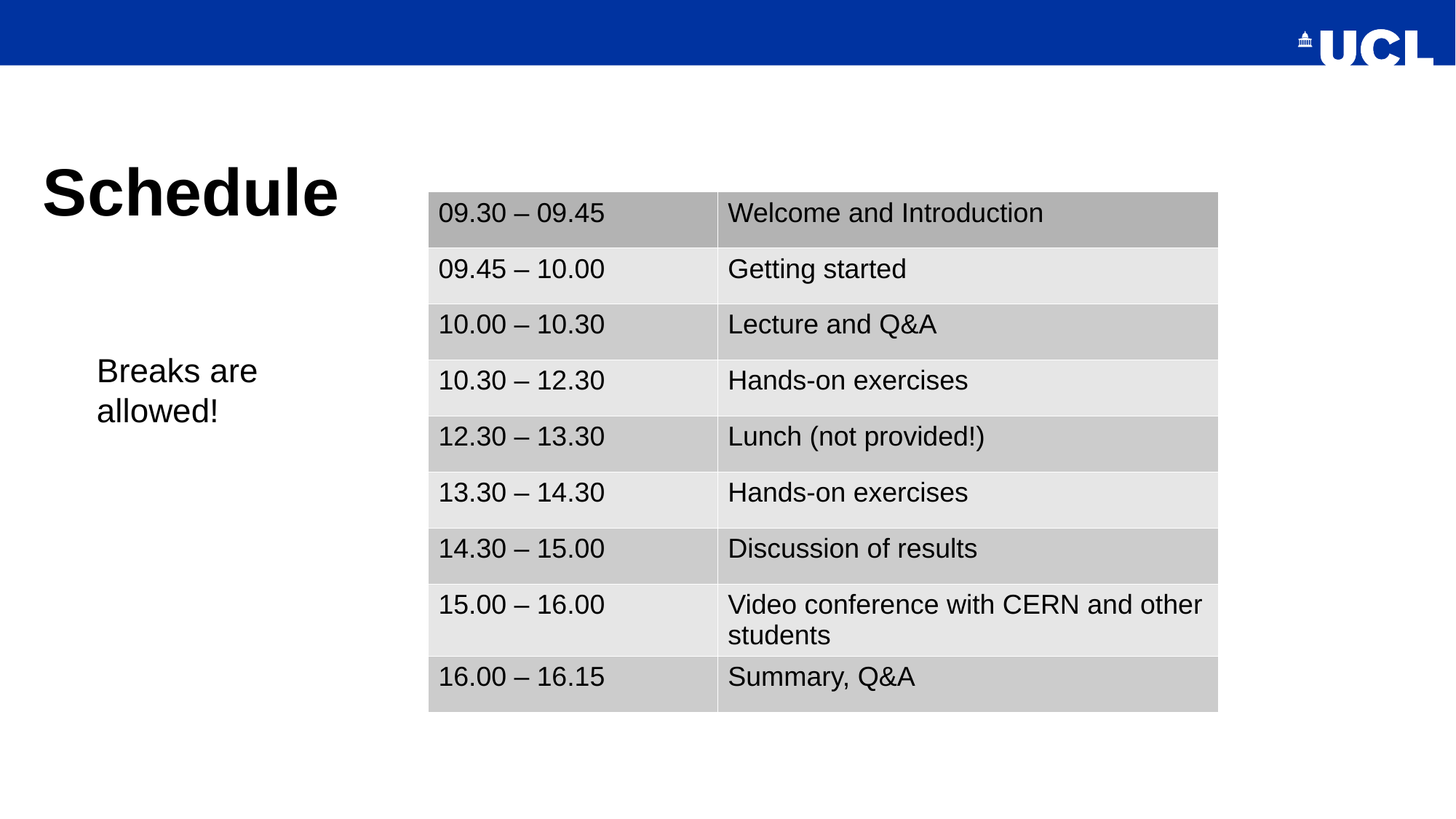

# Schedule
| 09.30 – 09.45 | Welcome and Introduction |
| --- | --- |
| 09.45 – 10.00 | Getting started |
| 10.00 – 10.30 | Lecture and Q&A |
| 10.30 – 12.30 | Hands-on exercises |
| 12.30 – 13.30 | Lunch (not provided!) |
| 13.30 – 14.30 | Hands-on exercises |
| 14.30 – 15.00 | Discussion of results |
| 15.00 – 16.00 | Video conference with CERN and other students |
| 16.00 – 16.15 | Summary, Q&A |
Breaks are allowed!